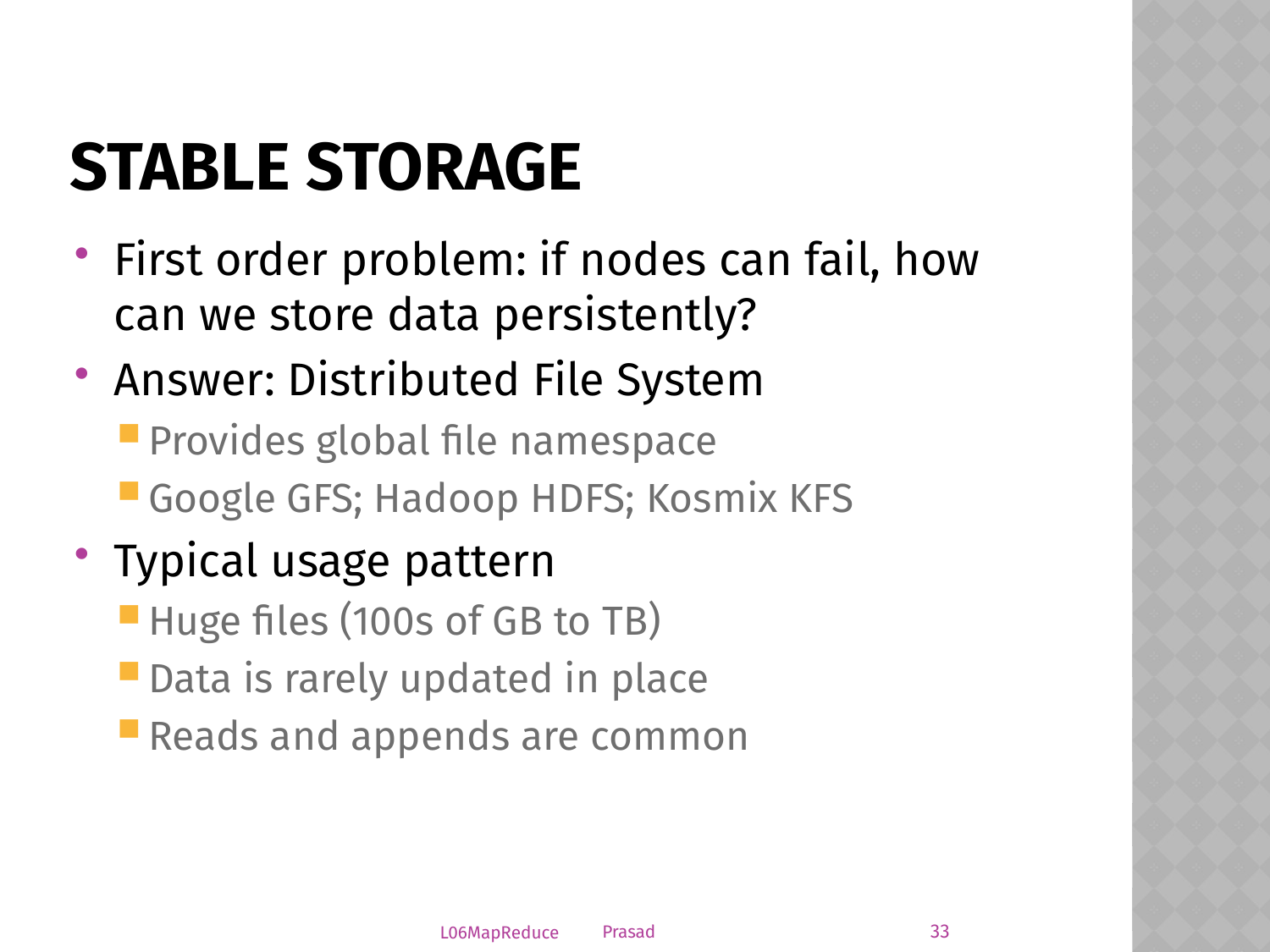

# Stable storage
First order problem: if nodes can fail, how can we store data persistently?
Answer: Distributed File System
Provides global file namespace
Google GFS; Hadoop HDFS; Kosmix KFS
Typical usage pattern
Huge files (100s of GB to TB)
Data is rarely updated in place
Reads and appends are common

33
L06MapReduce
Prasad